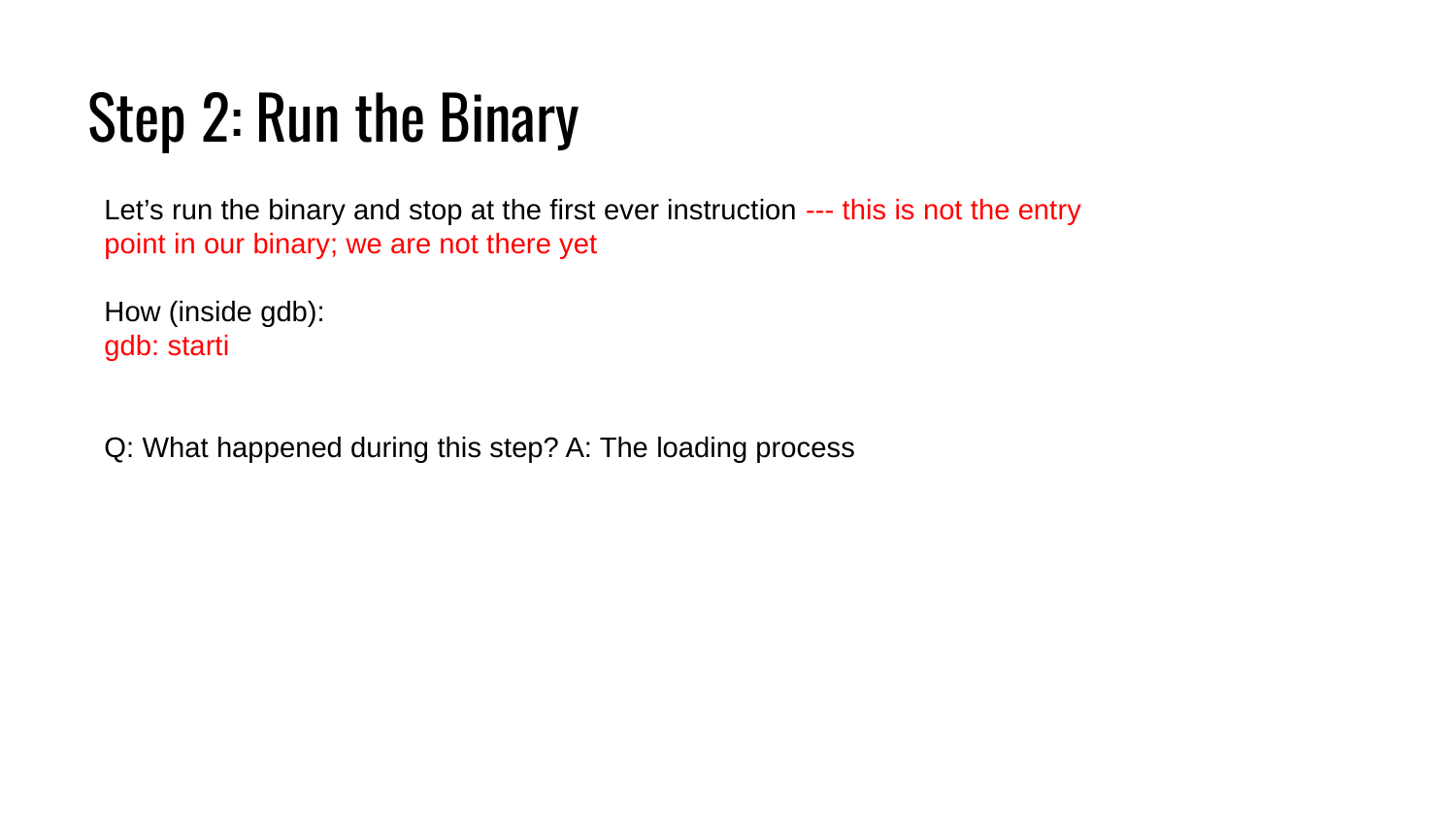

# Step 2: Run the Binary
Let’s run the binary and stop at the first ever instruction --- this is not the entry point in our binary; we are not there yet

How (inside gdb):
gdb: starti

Q: What happened during this step? A: The loading process